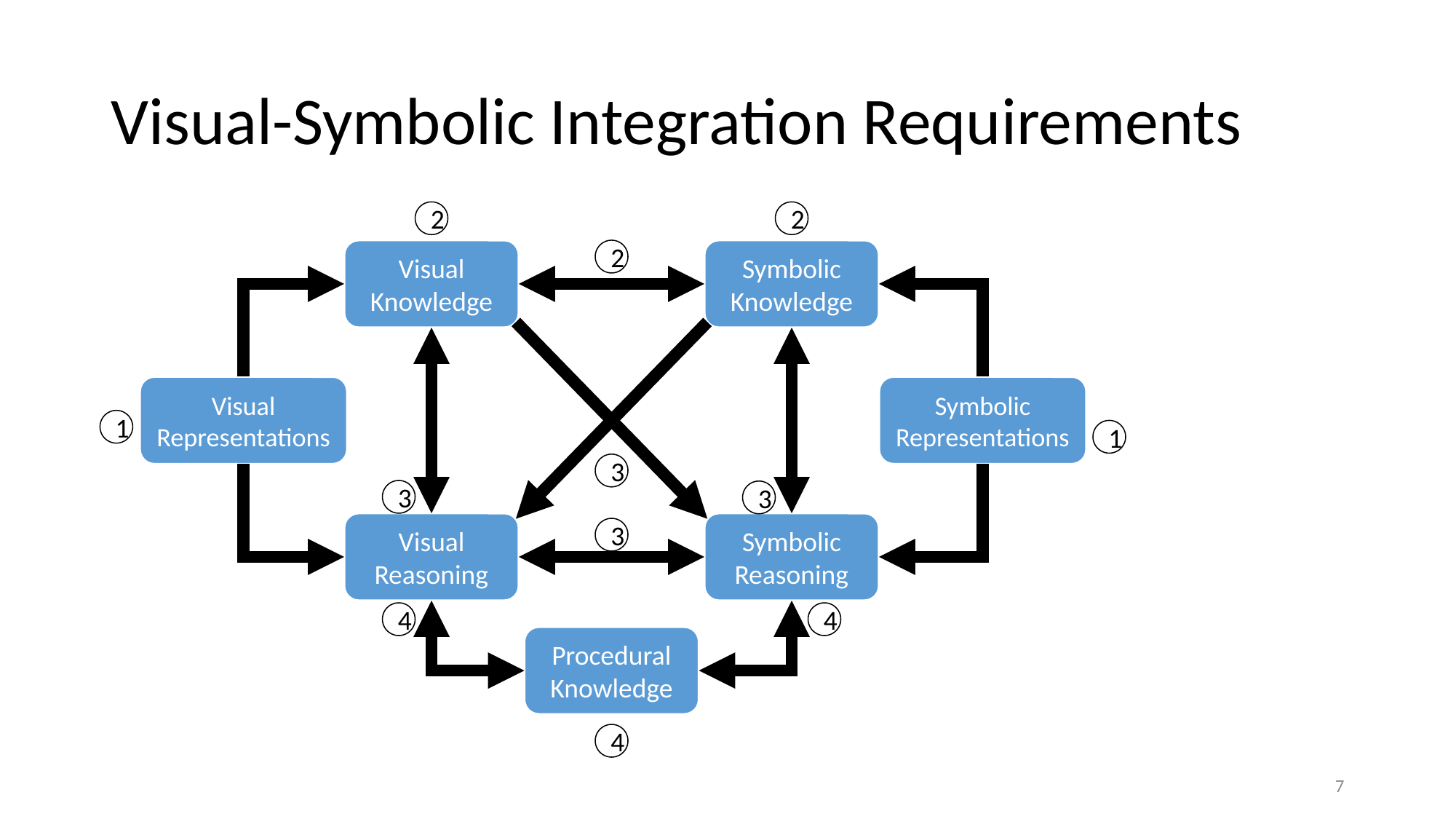

# Visual-Symbolic Integration Requirements
2
2
Visual Knowledge
2
Symbolic Knowledge
Visual Representations
Symbolic Representations
1
1
3
3
3
Visual Reasoning
Symbolic Reasoning
3
4
4
Procedural Knowledge
4
7